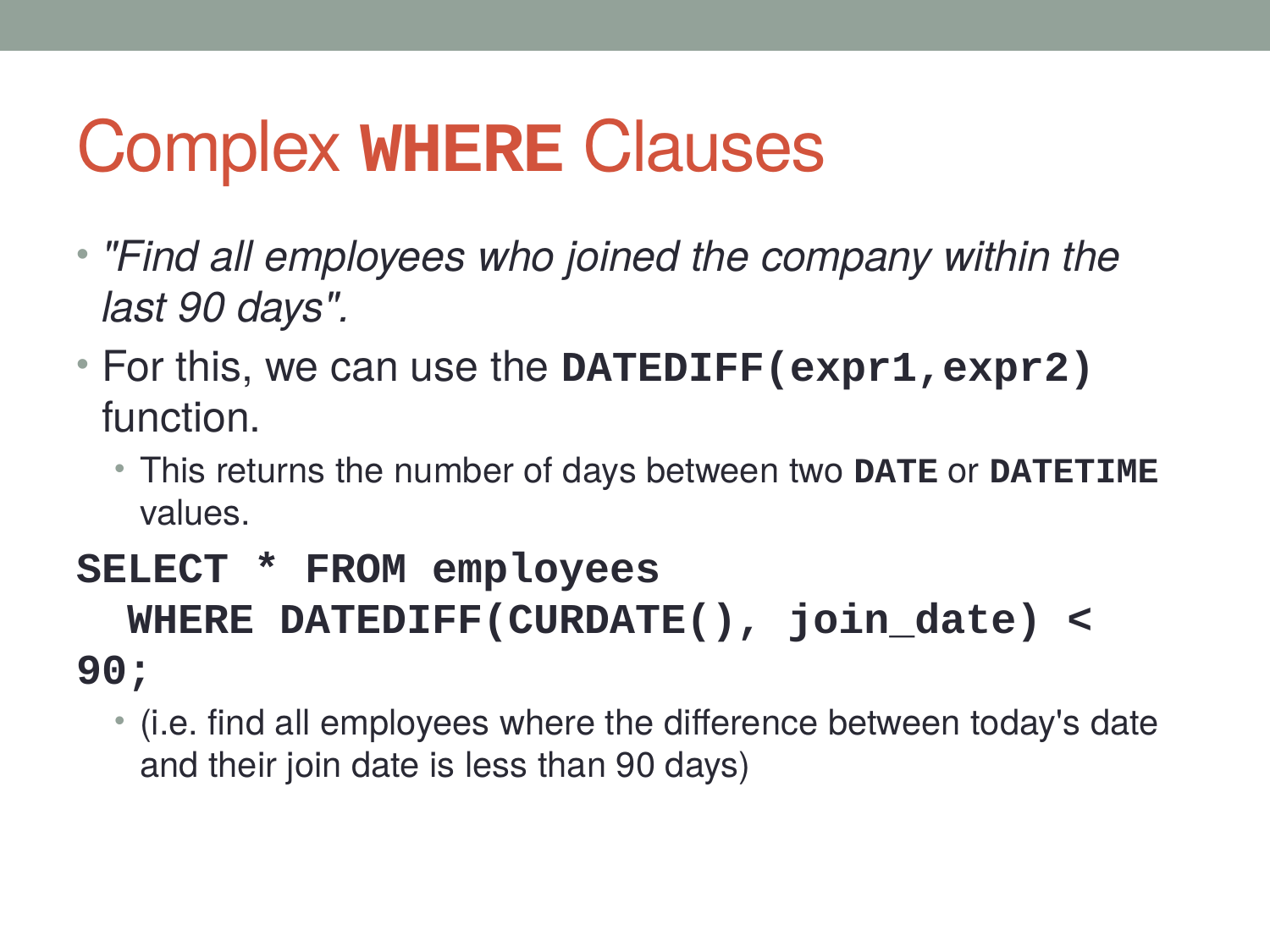

# Complex WHERE Clauses
"Find all employees who joined the company within the last 90 days".
For this, we can use the DATEDIFF(expr1,expr2) function.
This returns the number of days between two DATE or DATETIME values.
SELECT * FROM employees
  WHERE DATEDIFF(CURDATE(), join_date) < 90;
(i.e. find all employees where the difference between today's date and their join date is less than 90 days)